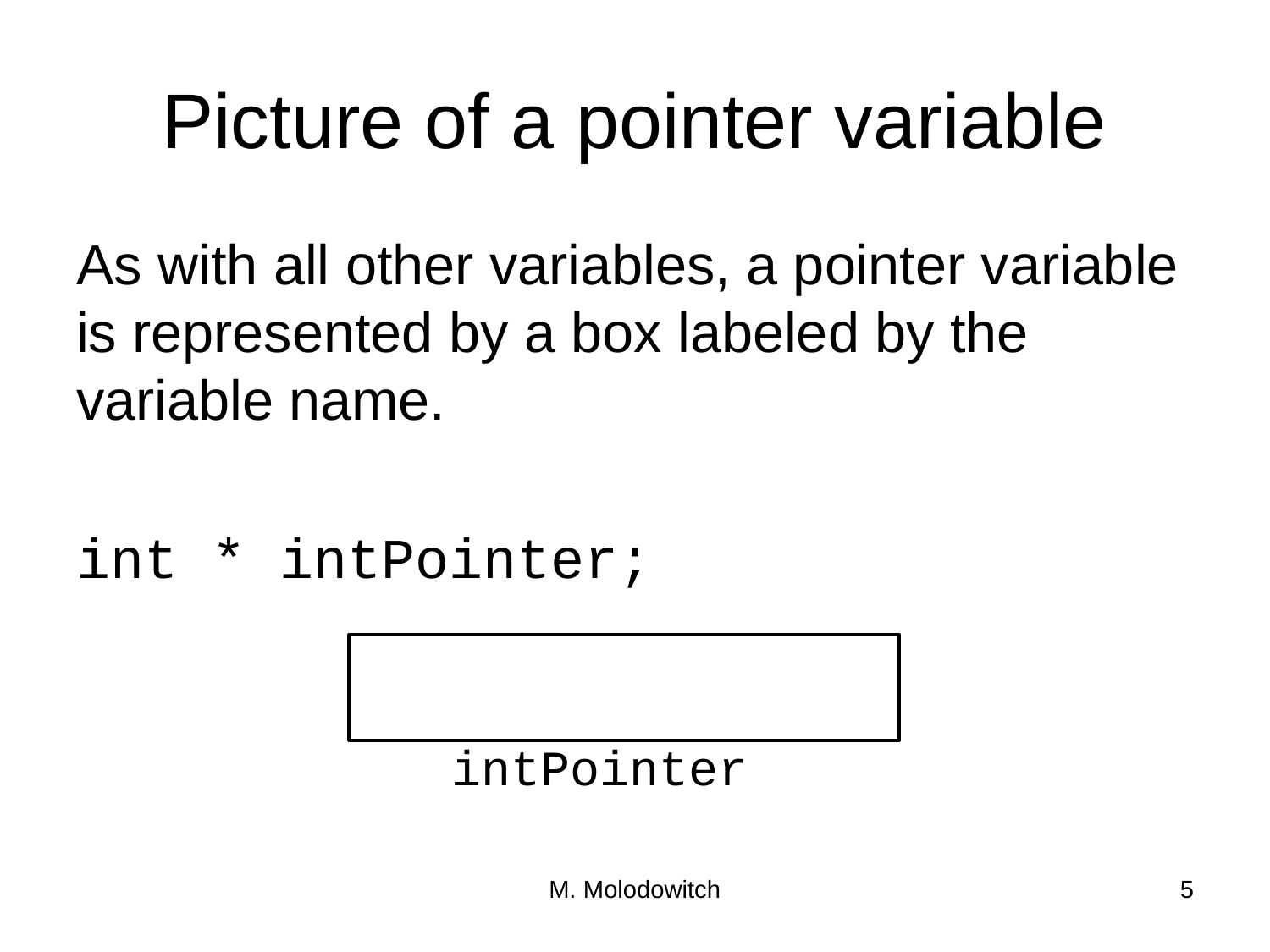

# Picture of a pointer variable
As with all other variables, a pointer variable is represented by a box labeled by the variable name.

int * intPointer;

intPointer
M. Molodowitch
5